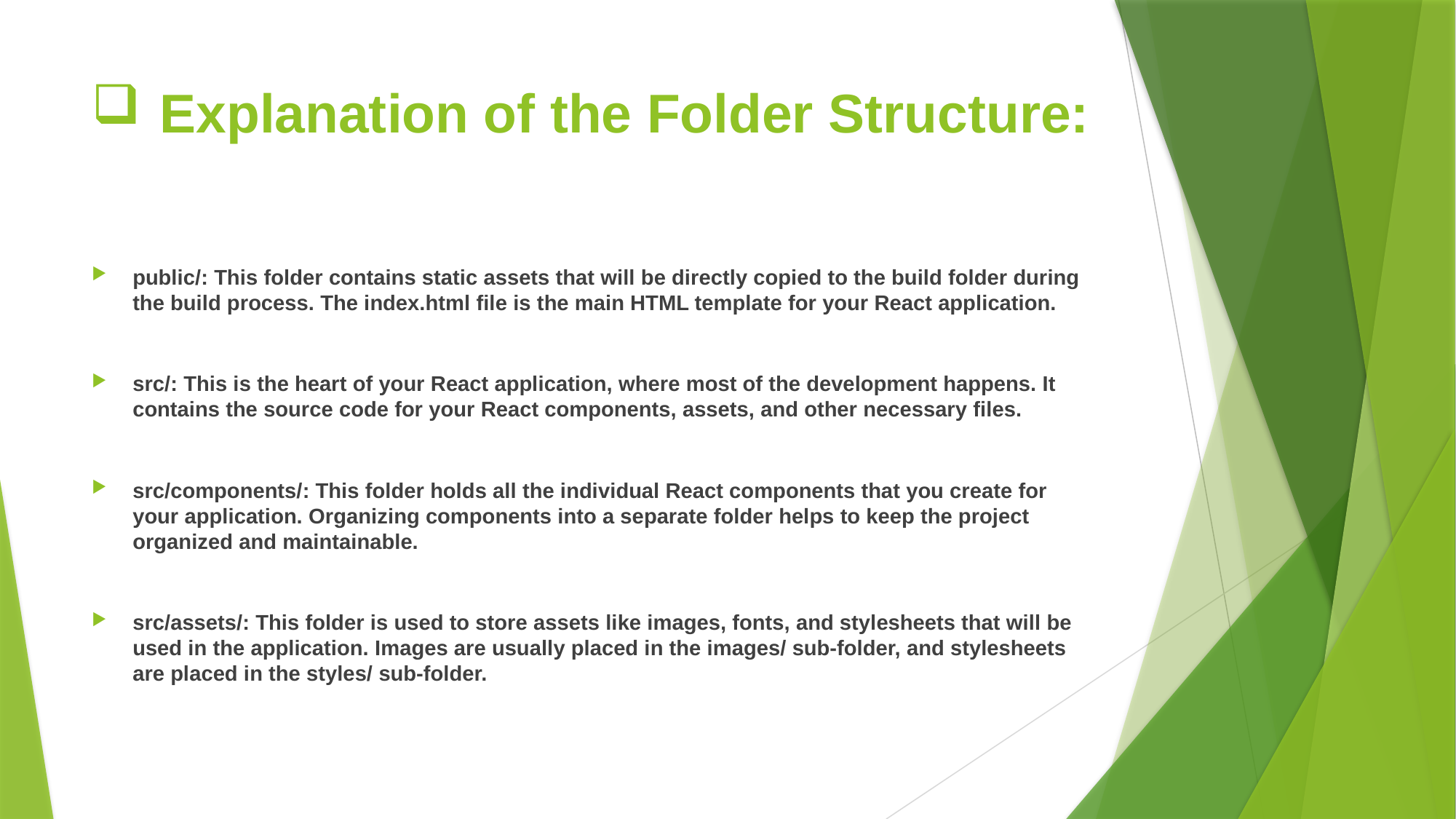

# Explanation of the Folder Structure:
public/: This folder contains static assets that will be directly copied to the build folder during the build process. The index.html file is the main HTML template for your React application.

src/: This is the heart of your React application, where most of the development happens. It contains the source code for your React components, assets, and other necessary files.

src/components/: This folder holds all the individual React components that you create for your application. Organizing components into a separate folder helps to keep the project organized and maintainable.

src/assets/: This folder is used to store assets like images, fonts, and stylesheets that will be used in the application. Images are usually placed in the images/ sub-folder, and stylesheets are placed in the styles/ sub-folder.